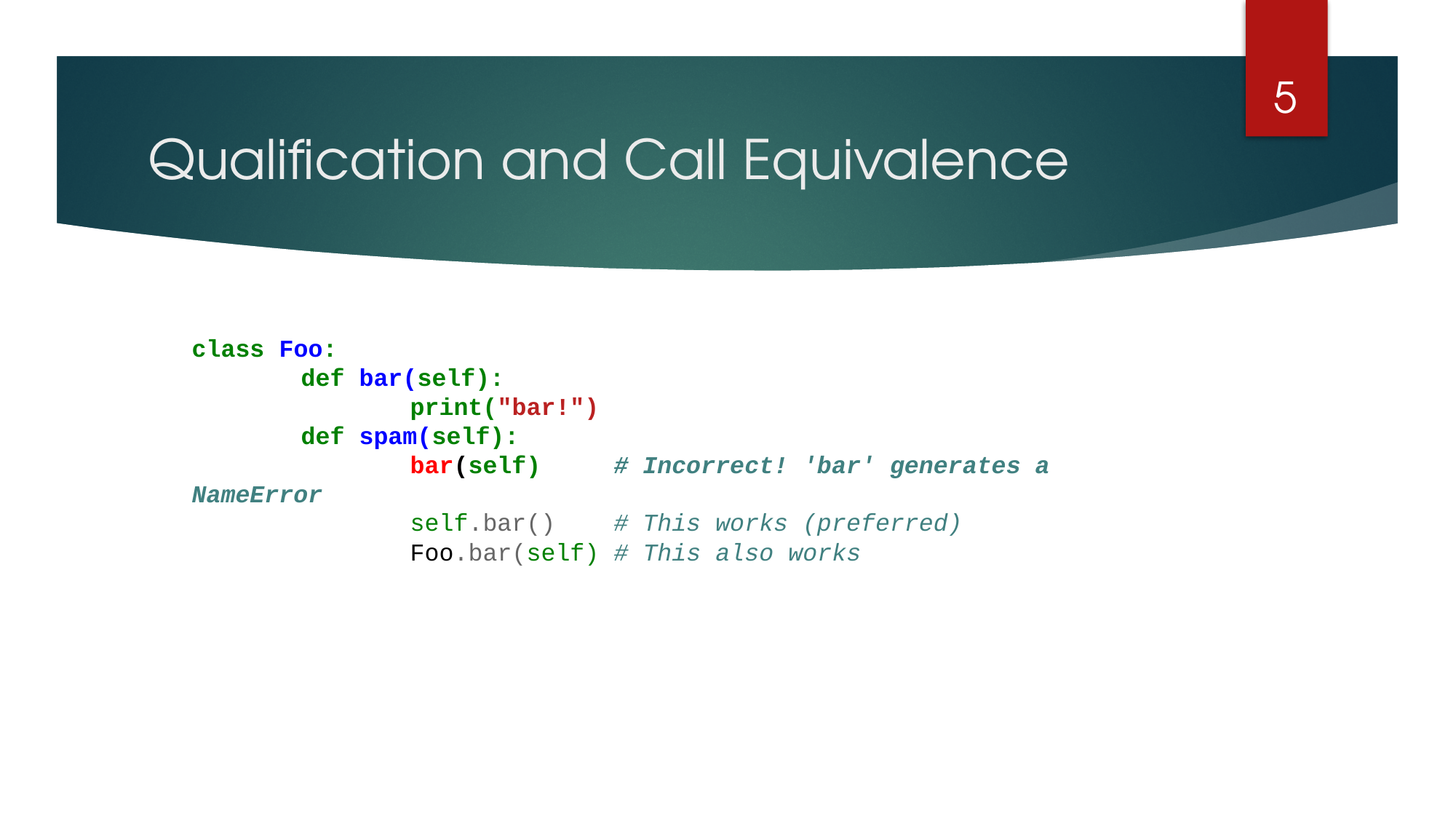

5
# Qualification and Call Equivalence
class Foo:
	def bar(self):
		print("bar!")
	def spam(self):
		bar(self)     # Incorrect! 'bar' generates a NameError
		self.bar()    # This works (preferred)
		Foo.bar(self) # This also works